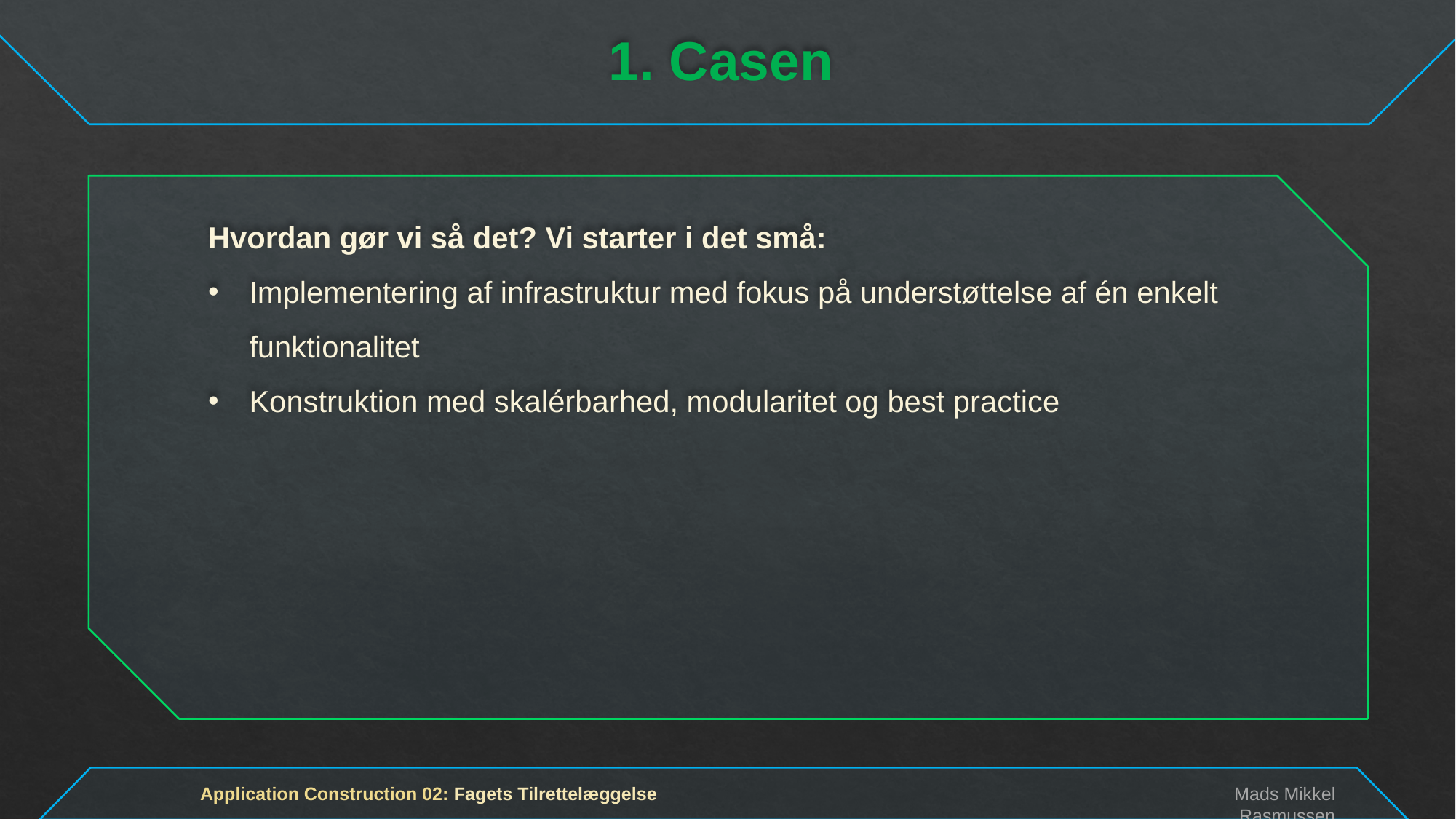

# 1. Casen

Hvordan gør vi så det? Vi starter i det små:
Implementering af infrastruktur med fokus på understøttelse af én enkelt funktionalitet
Konstruktion med skalérbarhed, modularitet og best practice

Application Construction 02: Fagets Tilrettelæggelse
Mads Mikkel Rasmussen